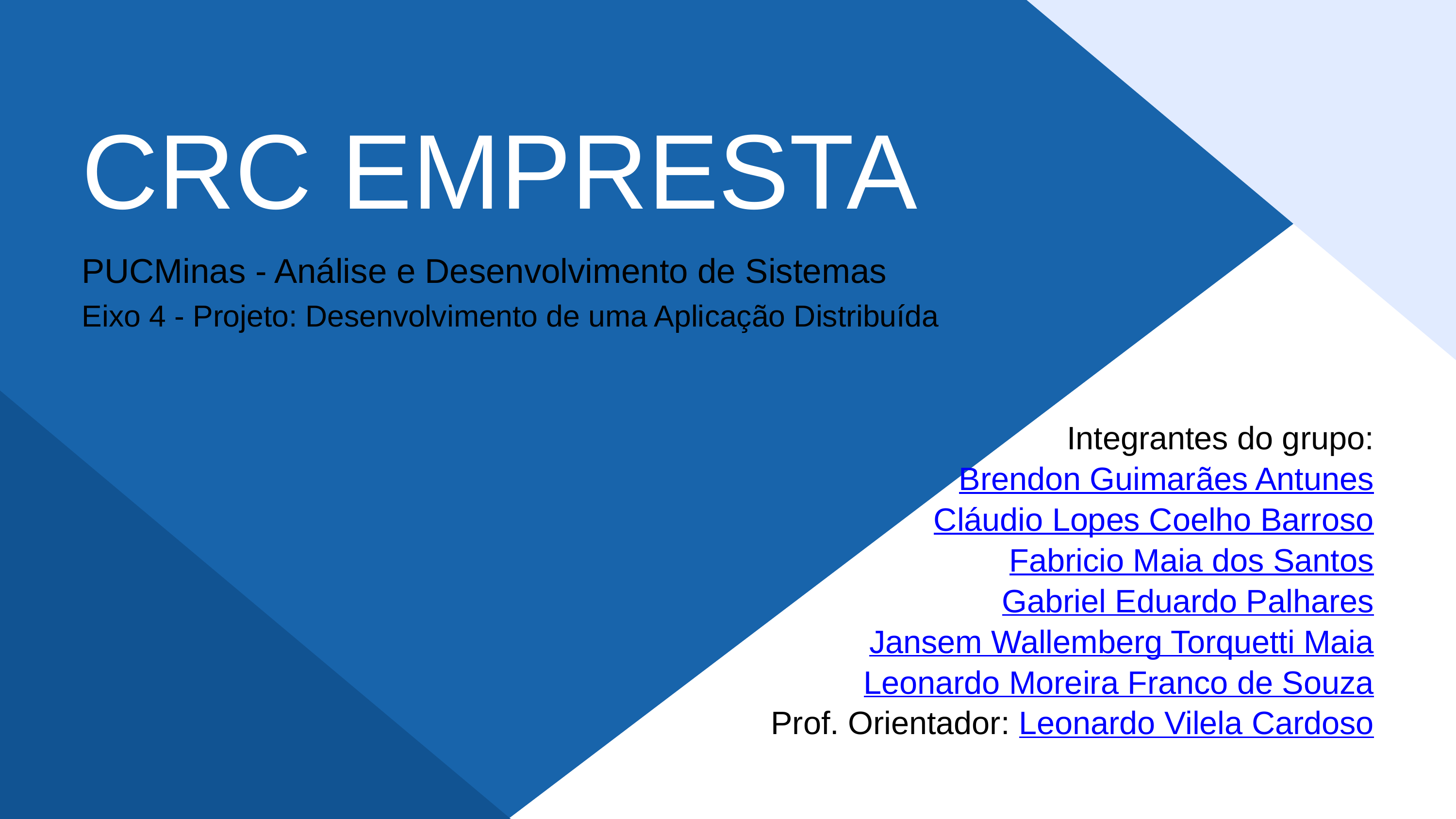

CRC EMPRESTA
PUCMinas - Análise e Desenvolvimento de Sistemas
Eixo 4 - Projeto: Desenvolvimento de uma Aplicação Distribuída
Integrantes do grupo:
Brendon Guimarães Antunes
Cláudio Lopes Coelho Barroso
Fabricio Maia dos Santos
Gabriel Eduardo Palhares
Jansem Wallemberg Torquetti Maia
Leonardo Moreira Franco de Souza
Prof. Orientador: Leonardo Vilela Cardoso